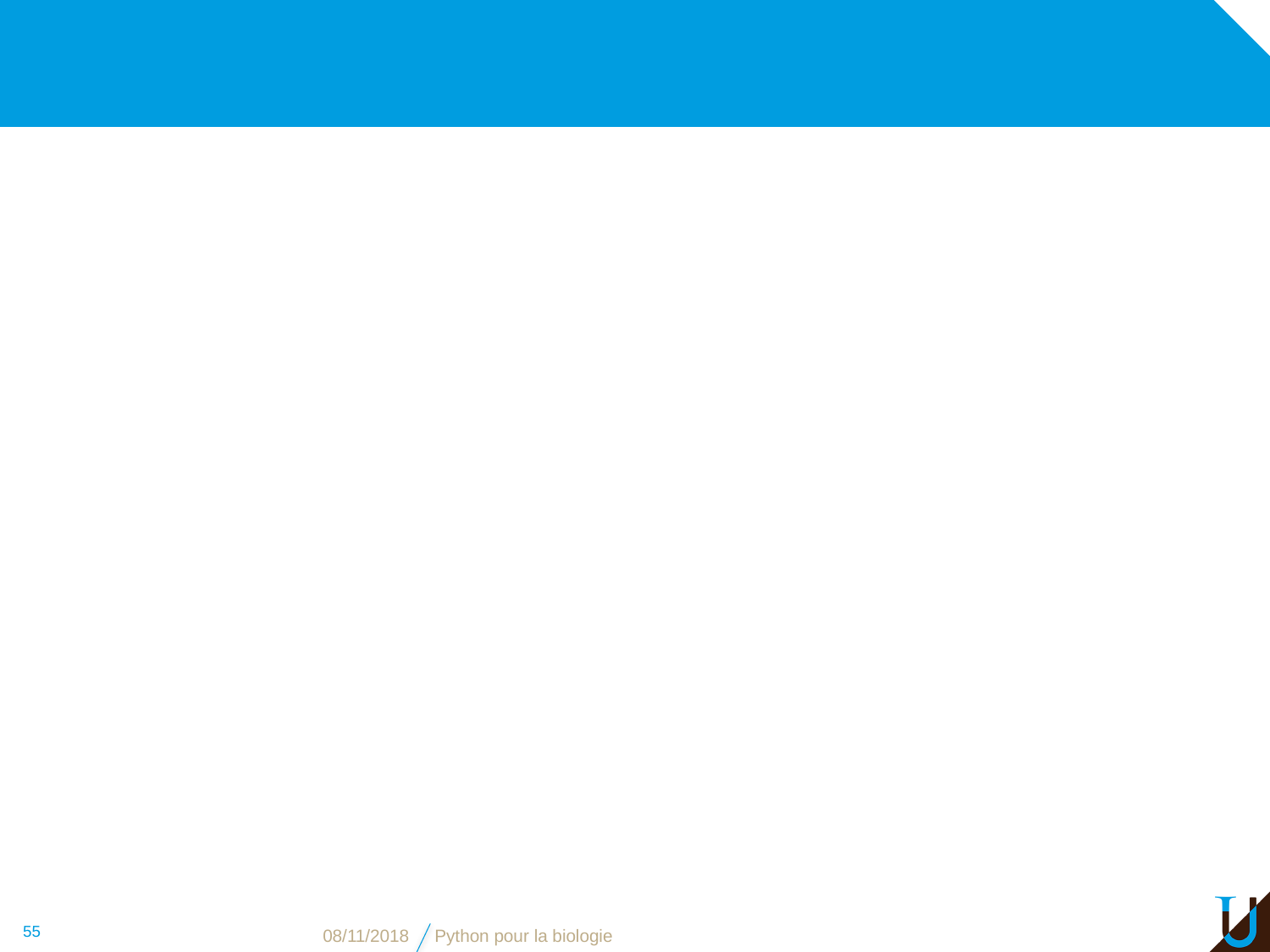

#

55
08/11/2018
Python pour la biologie